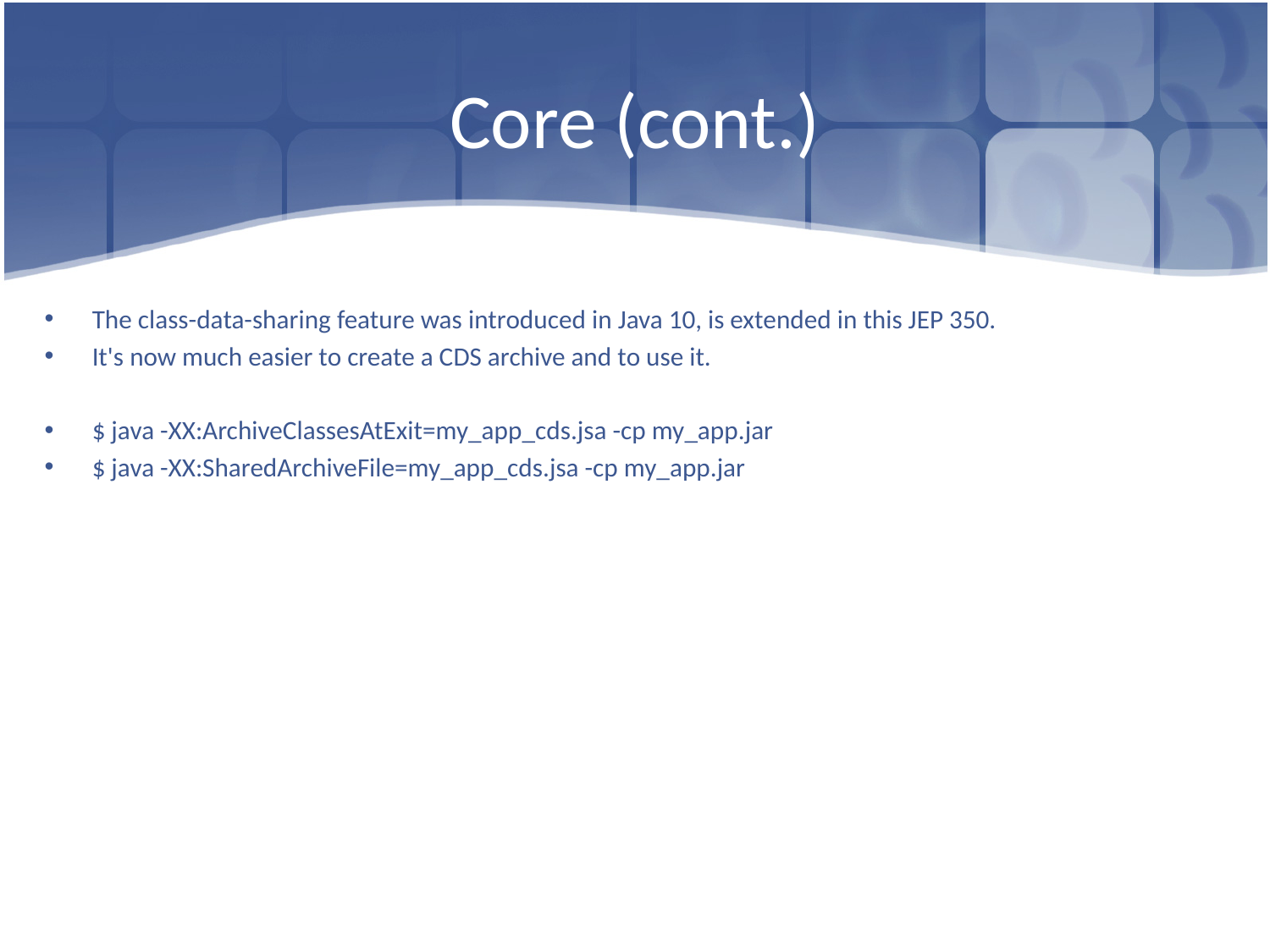

# Core (cont.)
The class-data-sharing feature was introduced in Java 10, is extended in this JEP 350.
It's now much easier to create a CDS archive and to use it.

$ java -XX:ArchiveClassesAtExit=my_app_cds.jsa -cp my_app.jar
$ java -XX:SharedArchiveFile=my_app_cds.jsa -cp my_app.jar